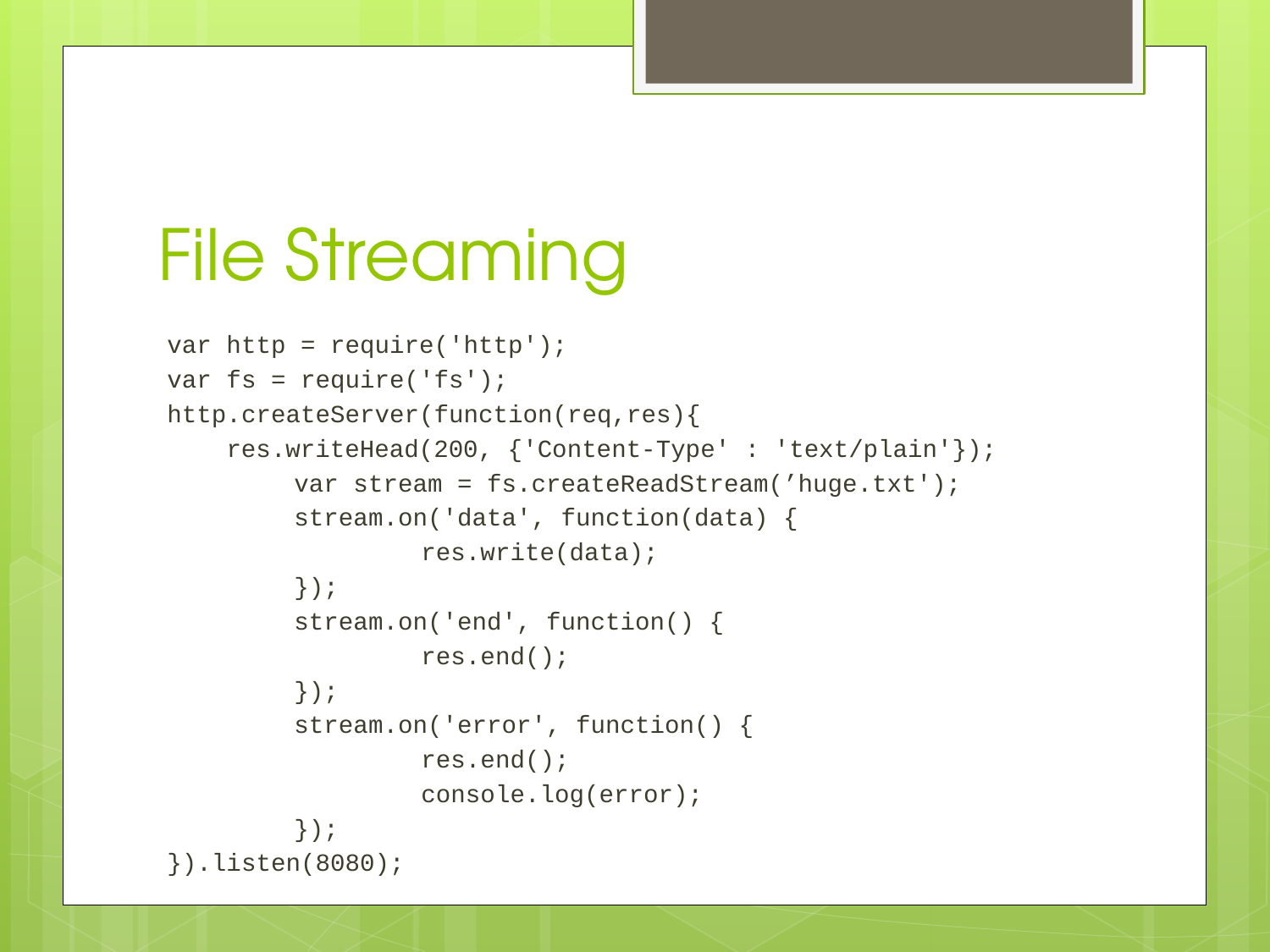

# File Streaming
var http = require('http');
var fs = require('fs');
http.createServer(function(req,res){
    res.writeHead(200, {'Content-Type' : 'text/plain'});
	var stream = fs.createReadStream(’huge.txt');
	stream.on('data', function(data) {
		res.write(data);
	});
	stream.on('end', function() {
		res.end();
	});
	stream.on('error', function() {
		res.end();
		console.log(error);
	});
}).listen(8080);